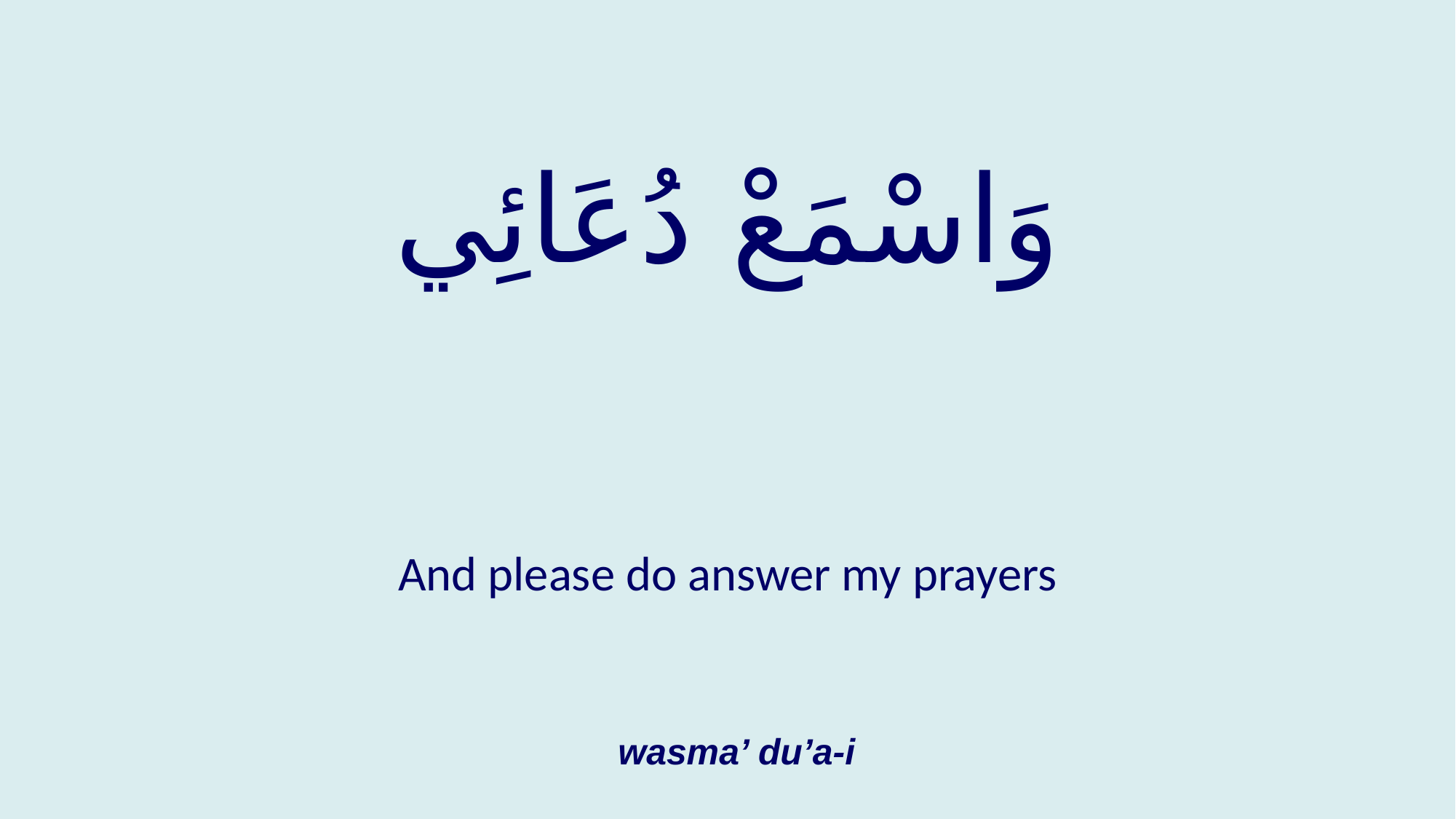

# وَاسْمَعْ دُعَائِي
And please do answer my prayers
wasma’ du’a-i